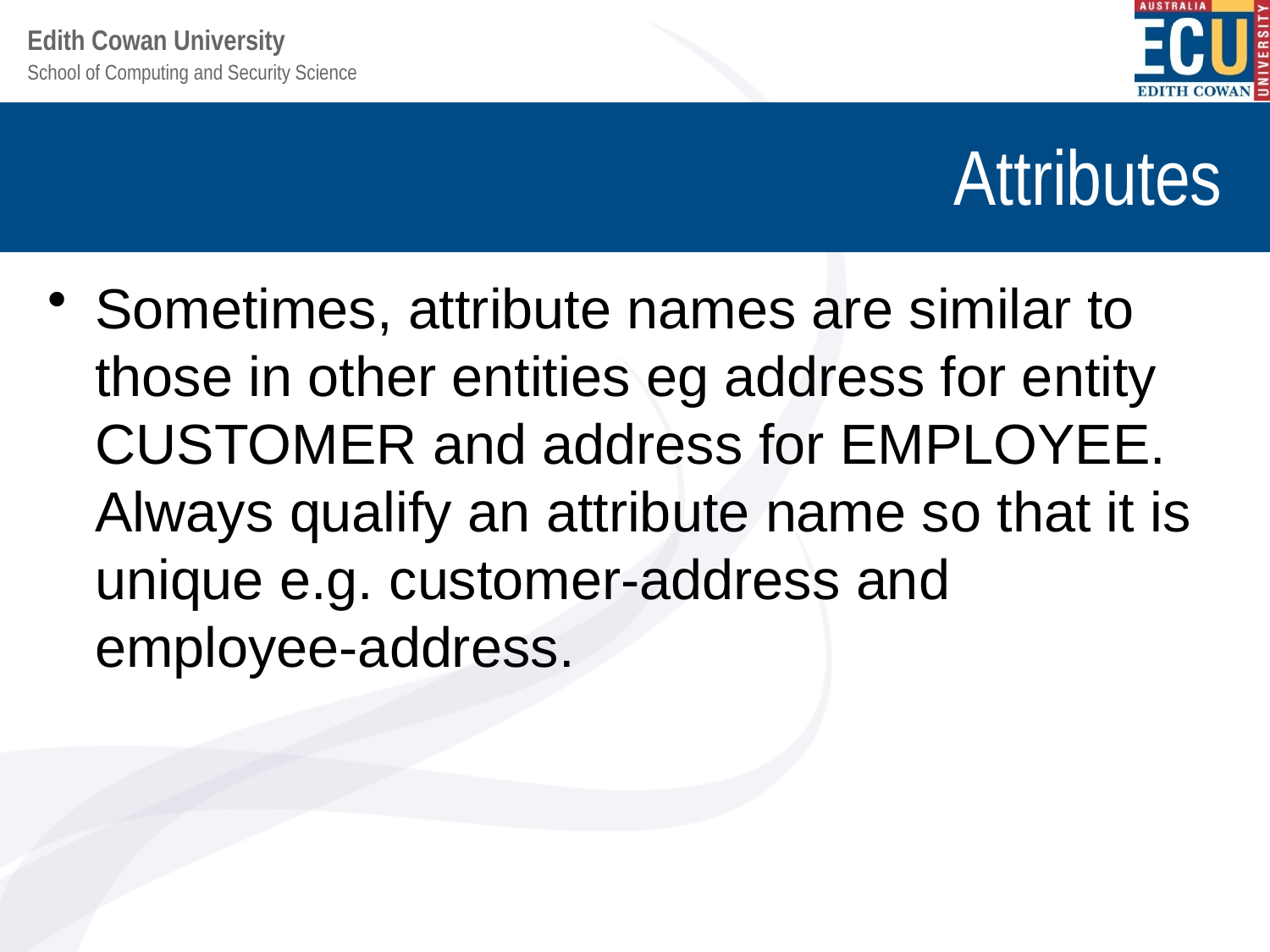

# Attributes
Sometimes, attribute names are similar to those in other entities eg address for entity CUSTOMER and address for EMPLOYEE.  Always qualify an attribute name so that it is unique e.g. customer-address and employee-address.